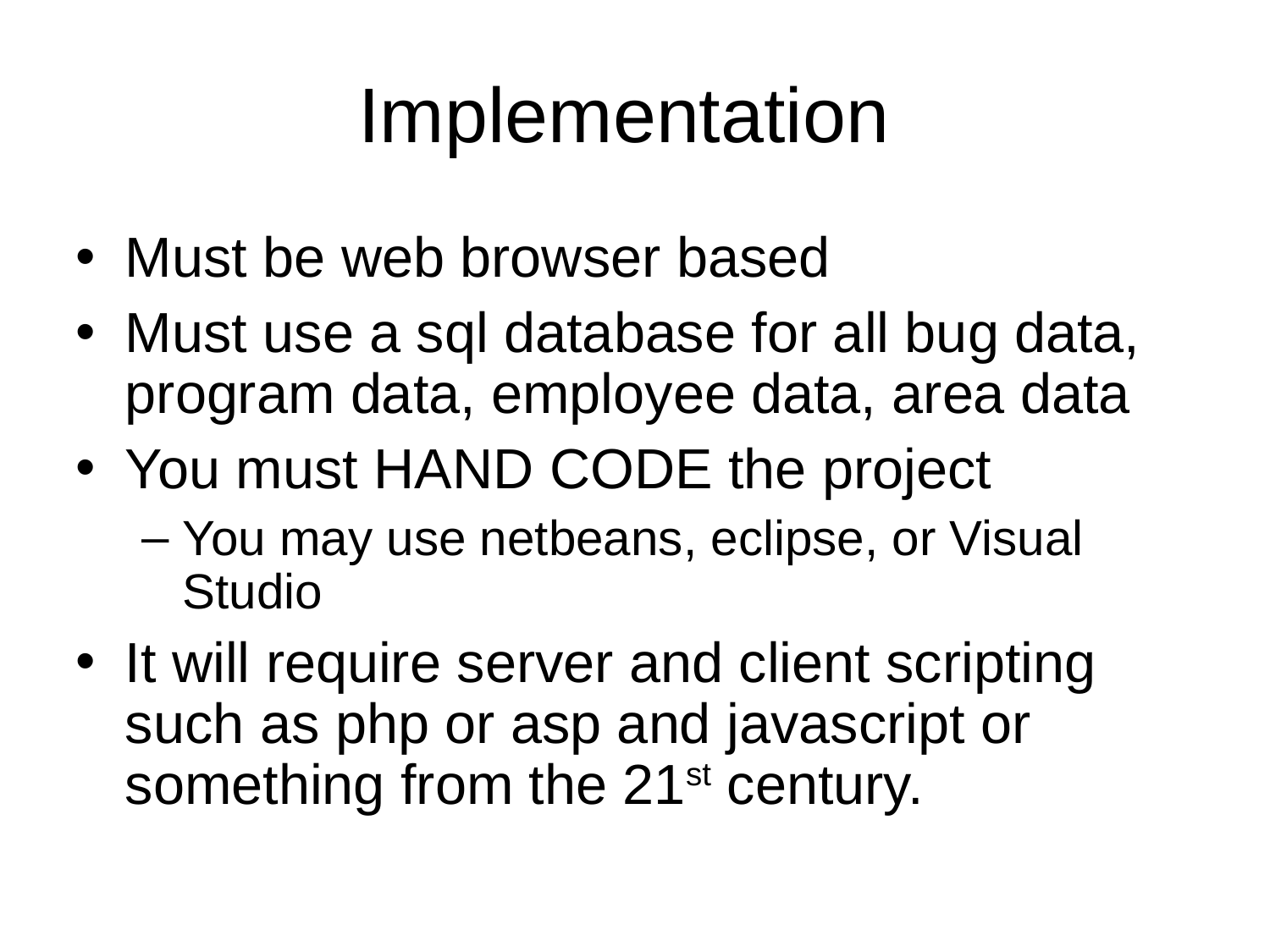

# Implementation
Must be web browser based
Must use a sql database for all bug data, program data, employee data, area data
You must HAND CODE the project
You may use netbeans, eclipse, or Visual Studio
It will require server and client scripting such as php or asp and javascript or something from the 21st century.